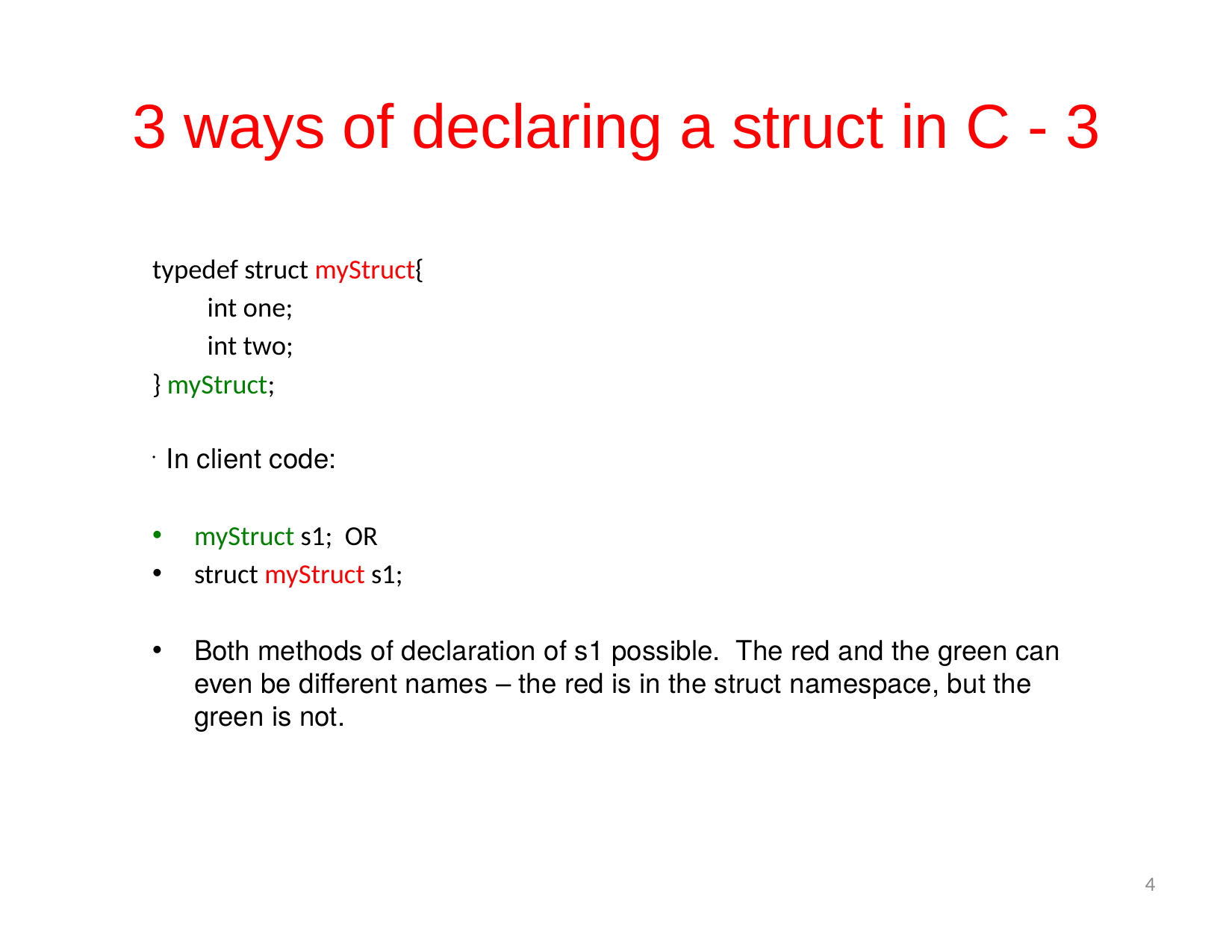

# 3 ways of declaring a struct in C - 3
typedef struct myStruct{
	int one;
	int two;
} myStruct;

In client code:

myStruct s1;  OR
struct myStruct s1;

Both methods of declaration of s1 possible.  The red and the green can even be different names – the red is in the struct namespace, but the green is not.

4